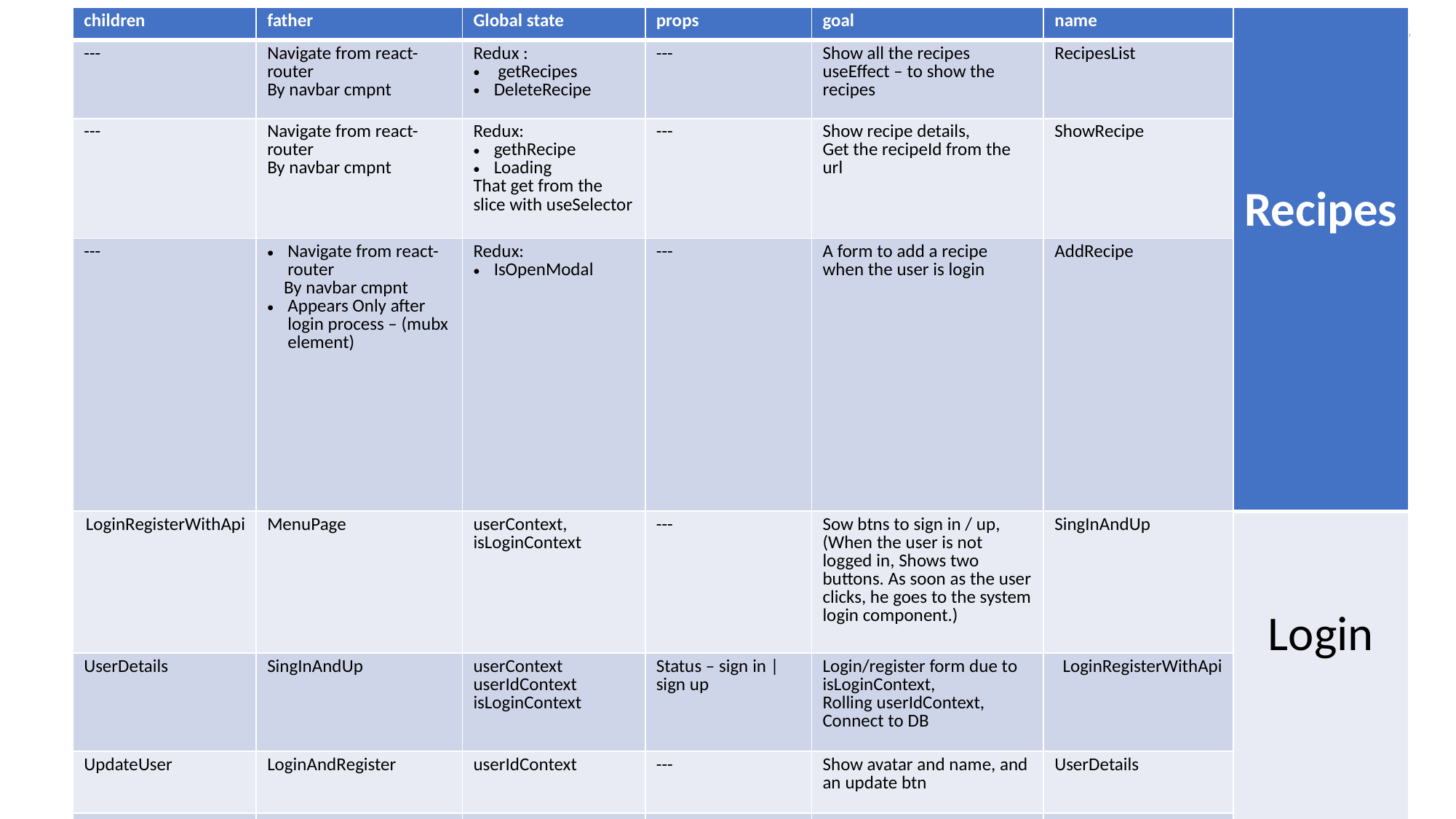

| children | father | Global state | props | goal | name | Recipes |
| --- | --- | --- | --- | --- | --- | --- |
| --- | Navigate from react-router By navbar cmpnt | Redux : getRecipes DeleteRecipe | --- | Show all the recipes useEffect – to show the recipes | RecipesList |  |
| --- | Navigate from react-router By navbar cmpnt | Redux: gethRecipe Loading That get from the slice with useSelector | --- | Show recipe details, Get the recipeId from the url | ShowRecipe |  |
| --- | Navigate from react-router By navbar cmpnt Appears Only after login process – (mubx element) | Redux: IsOpenModal | --- | A form to add a recipe when the user is login | AddRecipe |  |
| LoginRegisterWithApi | MenuPage | userContext, isLoginContext | --- | Sow btns to sign in / up, (When the user is not logged in, Shows two buttons. As soon as the user clicks, he goes to the system login component.) | SingInAndUp | Login |
| UserDetails | SingInAndUp | userContext userIdContext isLoginContext | Status – sign in |sign up | Login/register form due to isLoginContext, Rolling userIdContext, Connect to DB | LoginRegisterWithApi |  |
| UpdateUser | LoginAndRegister | userIdContext | --- | Show avatar and name, and an update btn | UserDetails |  |
| --- | UserNameAndAvatr | userContext userIdContext | setUpdate- to close the modal and to aloow the user to update again | An update form- using reducer | UpdateUser |  |
components